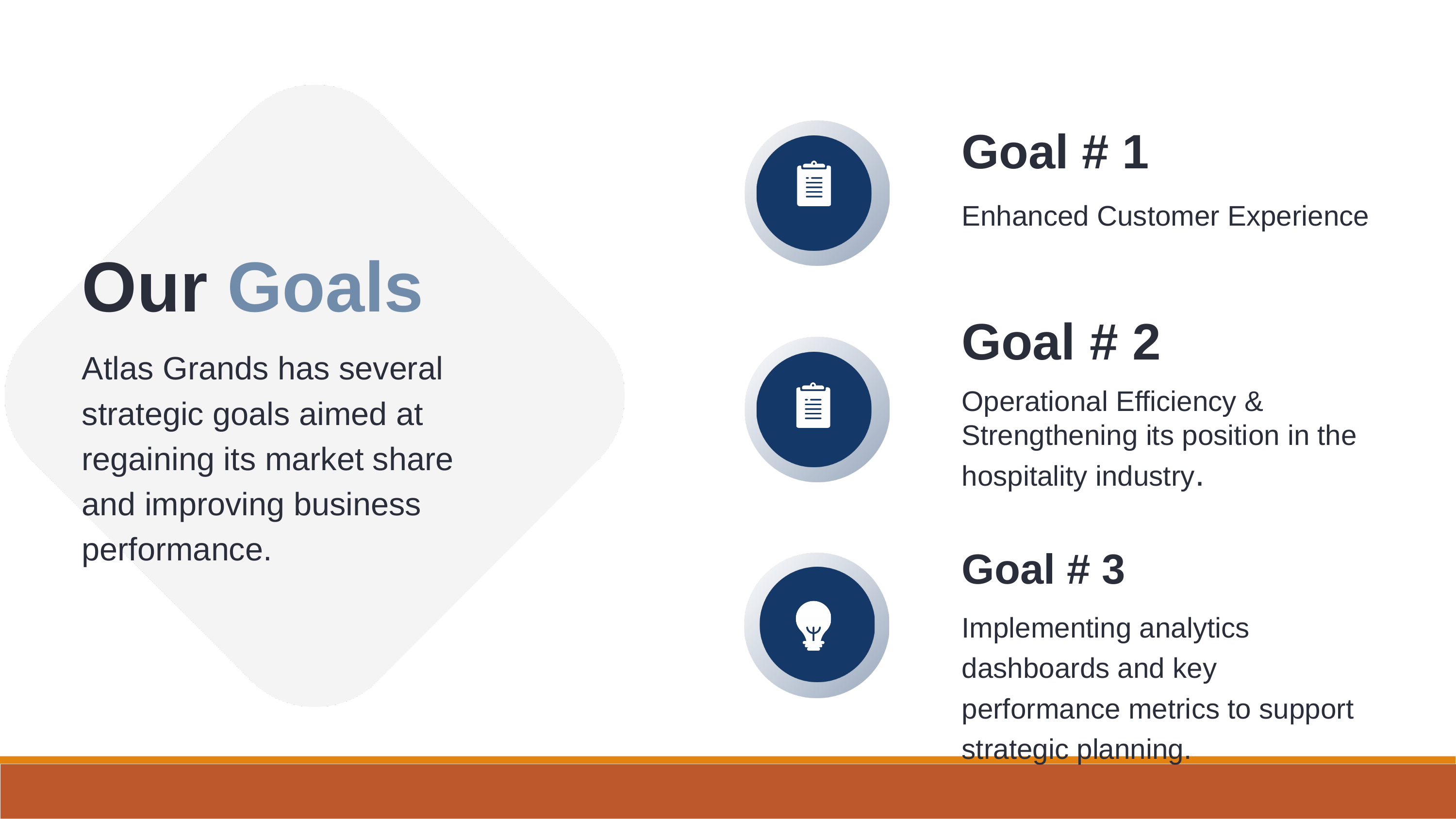

Goal # 1
Enhanced Customer Experience

Our Goals
Atlas Grands has several strategic goals aimed at regaining its market share and improving business performance.
Goal # 2
Operational Efficiency & Strengthening its position in the hospitality industry.

Goal # 3
Implementing analytics dashboards and key performance metrics to support strategic planning.